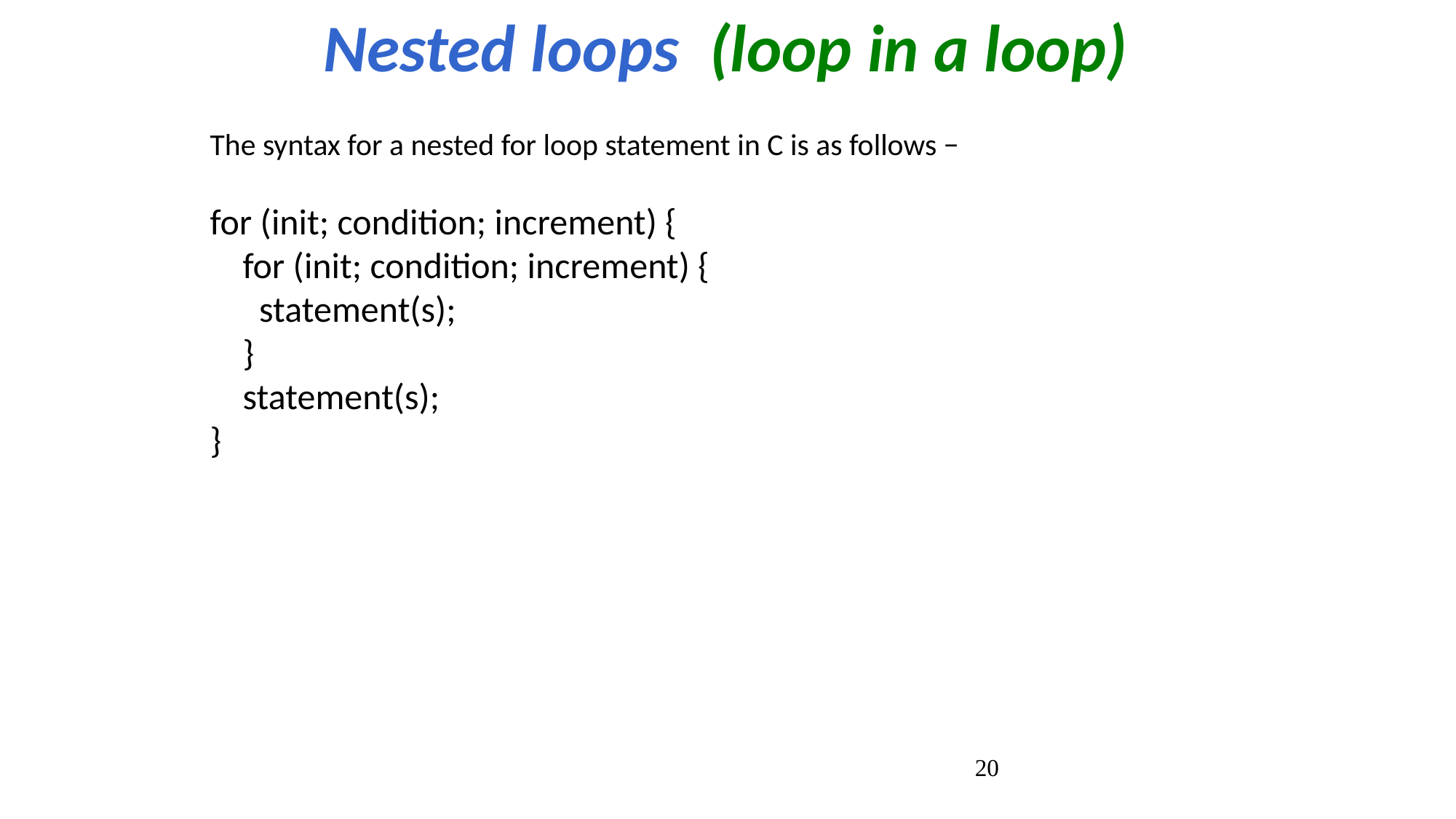

Nested loops  (loop in a loop)

The syntax for a nested for loop statement in C is as follows −

for (init; condition; increment) {
    for (init; condition; increment) {
      statement(s);
    }
    statement(s);
}

The syntax for a nested while loop statement-

while(condition) {
    while(condition)   {
       statement(s);
     }
   statement(s);
}

20